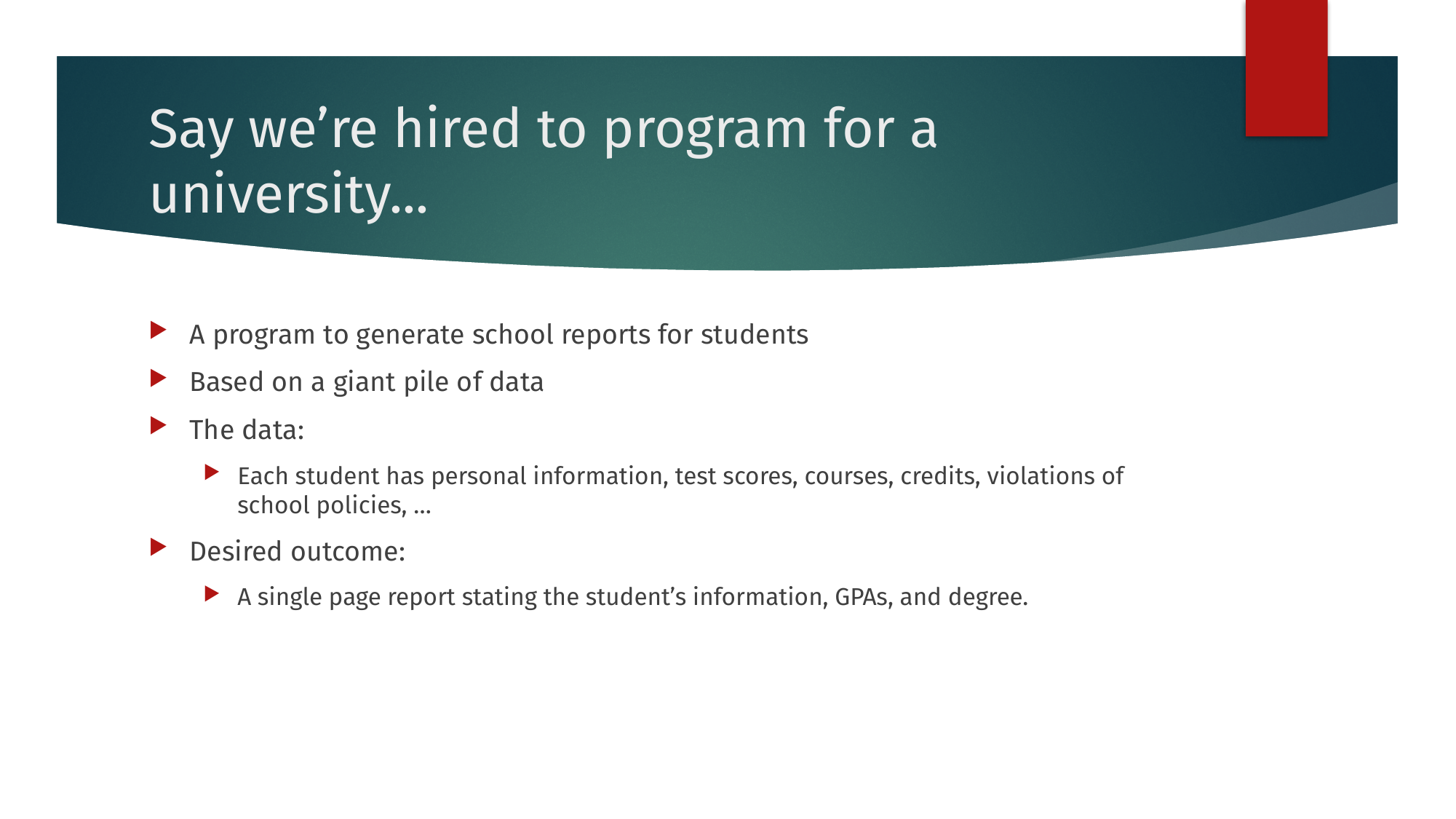

# Say we’re hired to program for a university...
A program to generate school reports for students
Based on a giant pile of data
The data:
Each student has personal information, test scores, courses, credits, violations of school policies, …
Desired outcome:
A single page report stating the student’s information, GPAs, and degree.